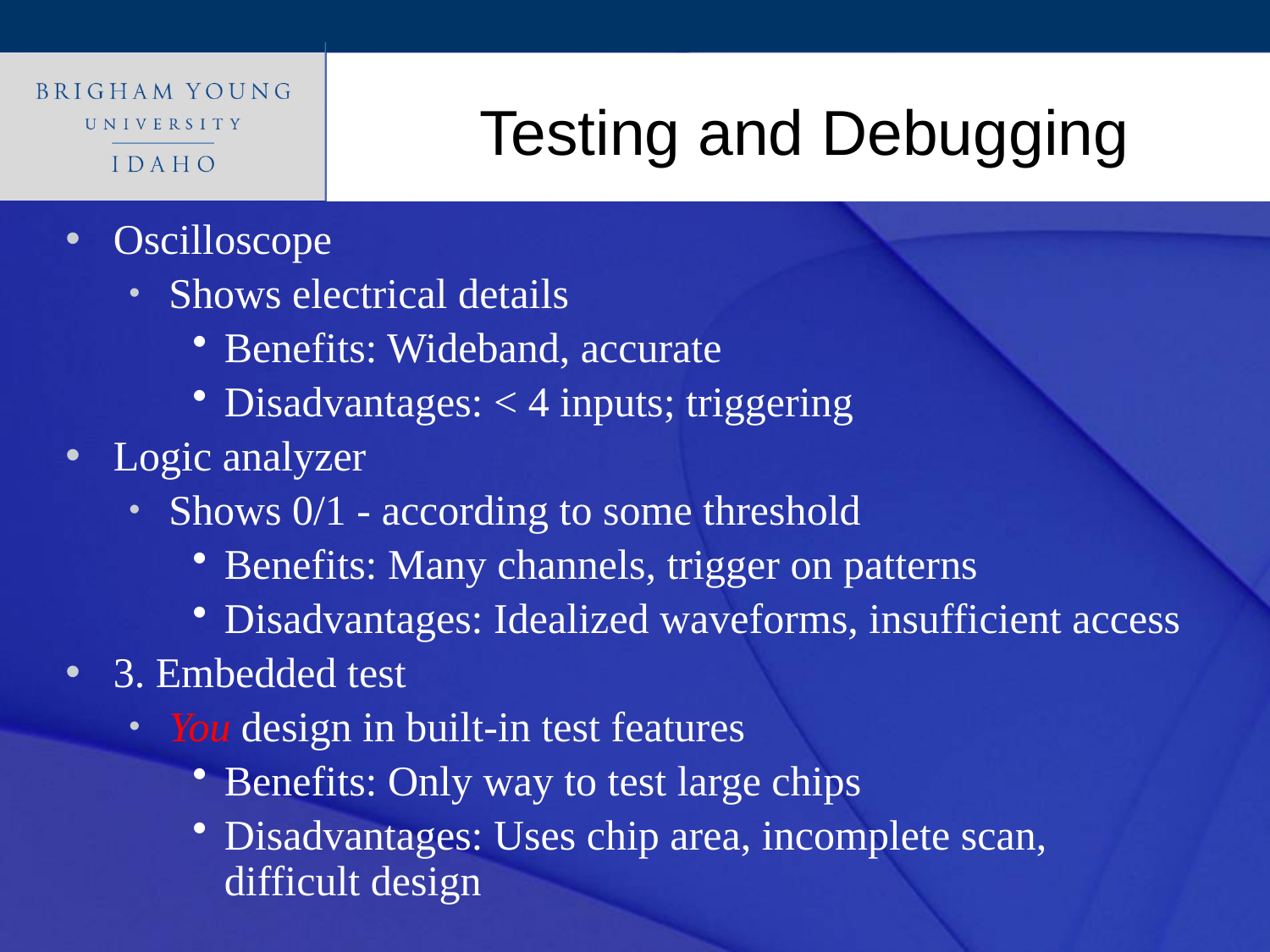

# Testing and Debugging
Oscilloscope
Shows electrical details
Benefits: Wideband, accurate
Disadvantages: < 4 inputs; triggering
Logic analyzer
Shows 0/1 - according to some threshold
Benefits: Many channels, trigger on patterns
Disadvantages: Idealized waveforms, insufficient access
3. Embedded test
You design in built-in test features
Benefits: Only way to test large chips
Disadvantages: Uses chip area, incomplete scan, difficult design